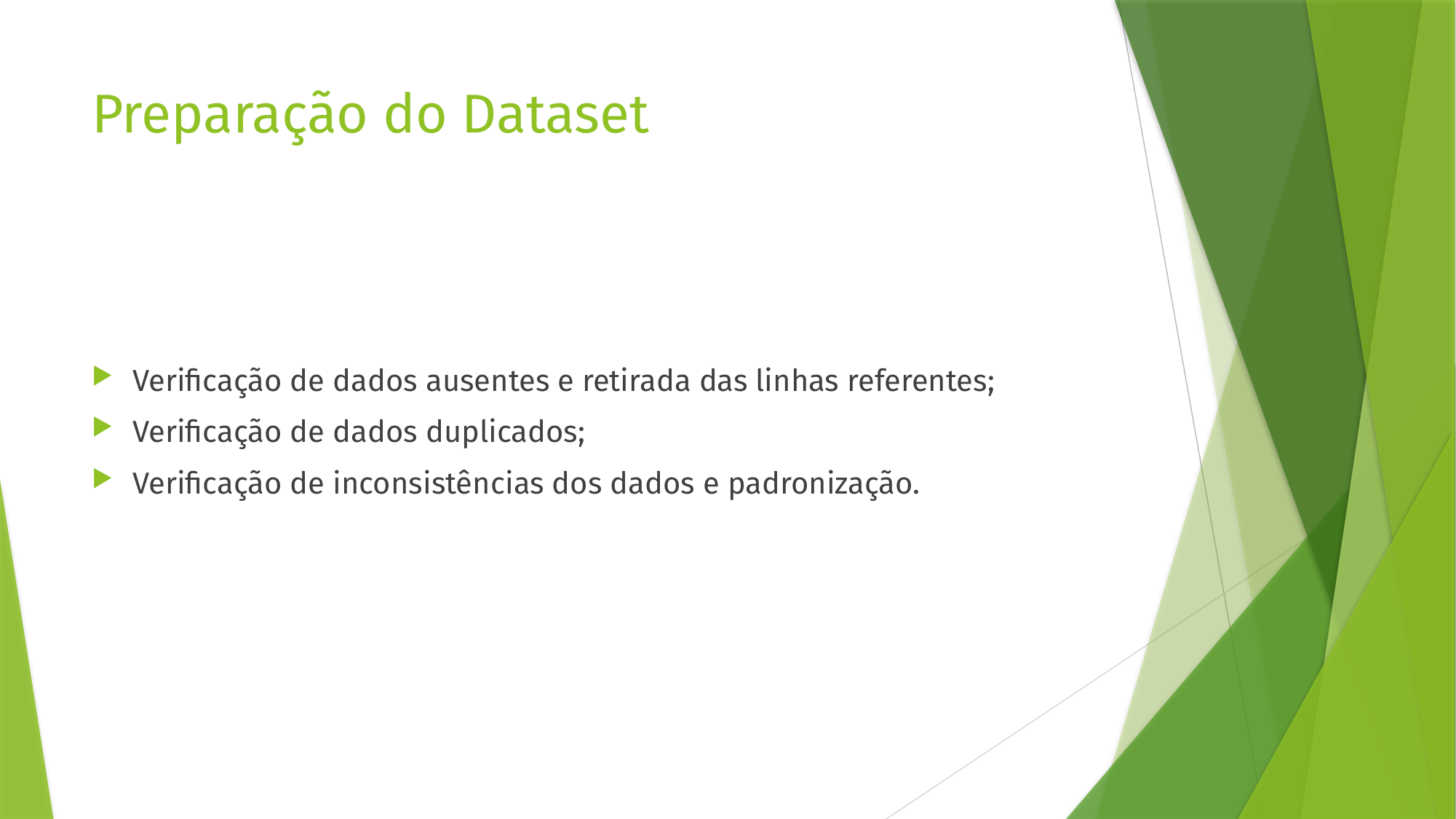

# Preparação do Dataset
Verificação de dados ausentes e retirada das linhas referentes;
Verificação de dados duplicados;
Verificação de inconsistências dos dados e padronização.